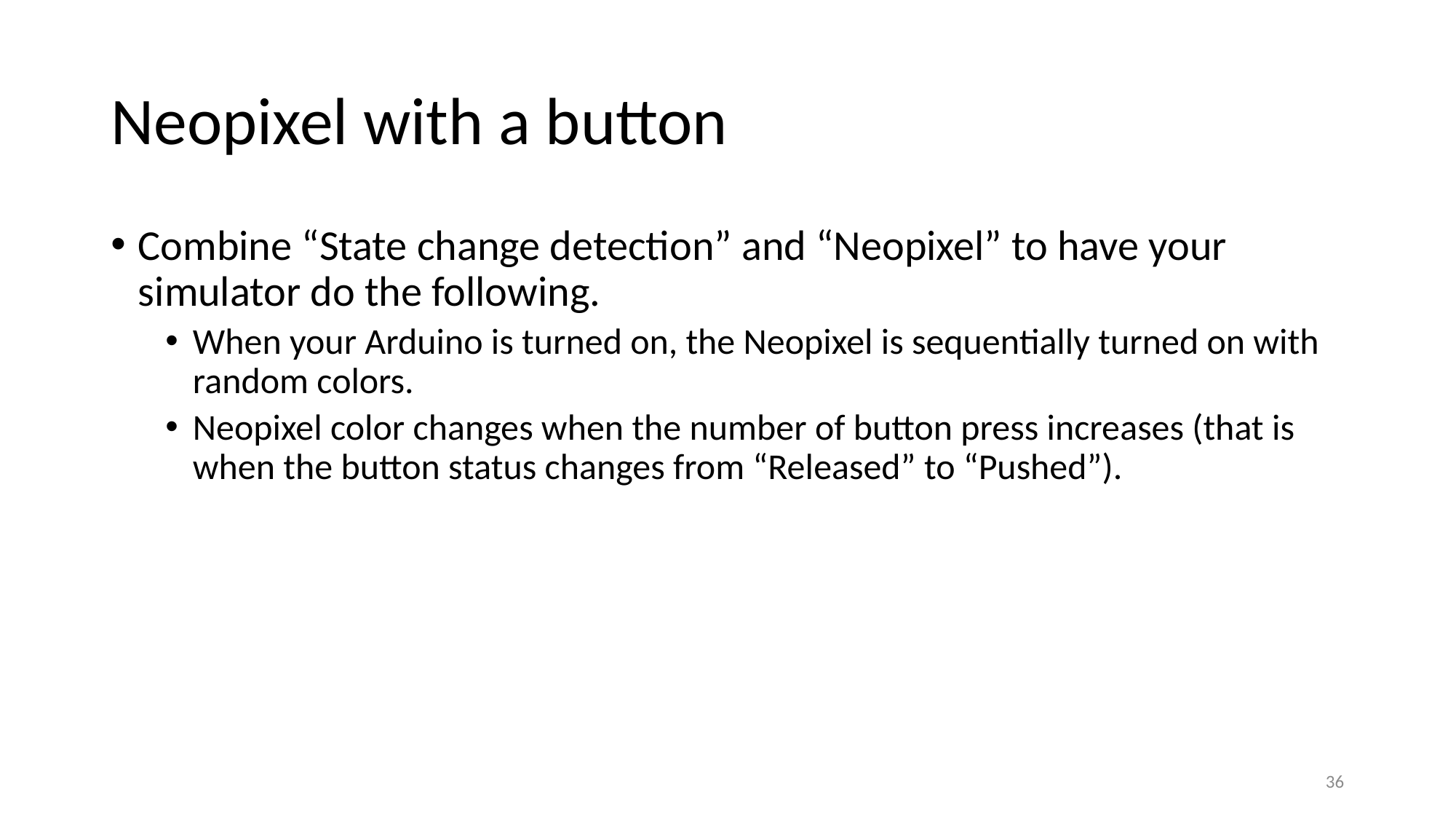

# Neopixel with a button
Combine “State change detection” and “Neopixel” to have your simulator do the following.
When your Arduino is turned on, the Neopixel is sequentially turned on with random colors.
Neopixel color changes when the number of button press increases (that is when the button status changes from “Released” to “Pushed”).
36